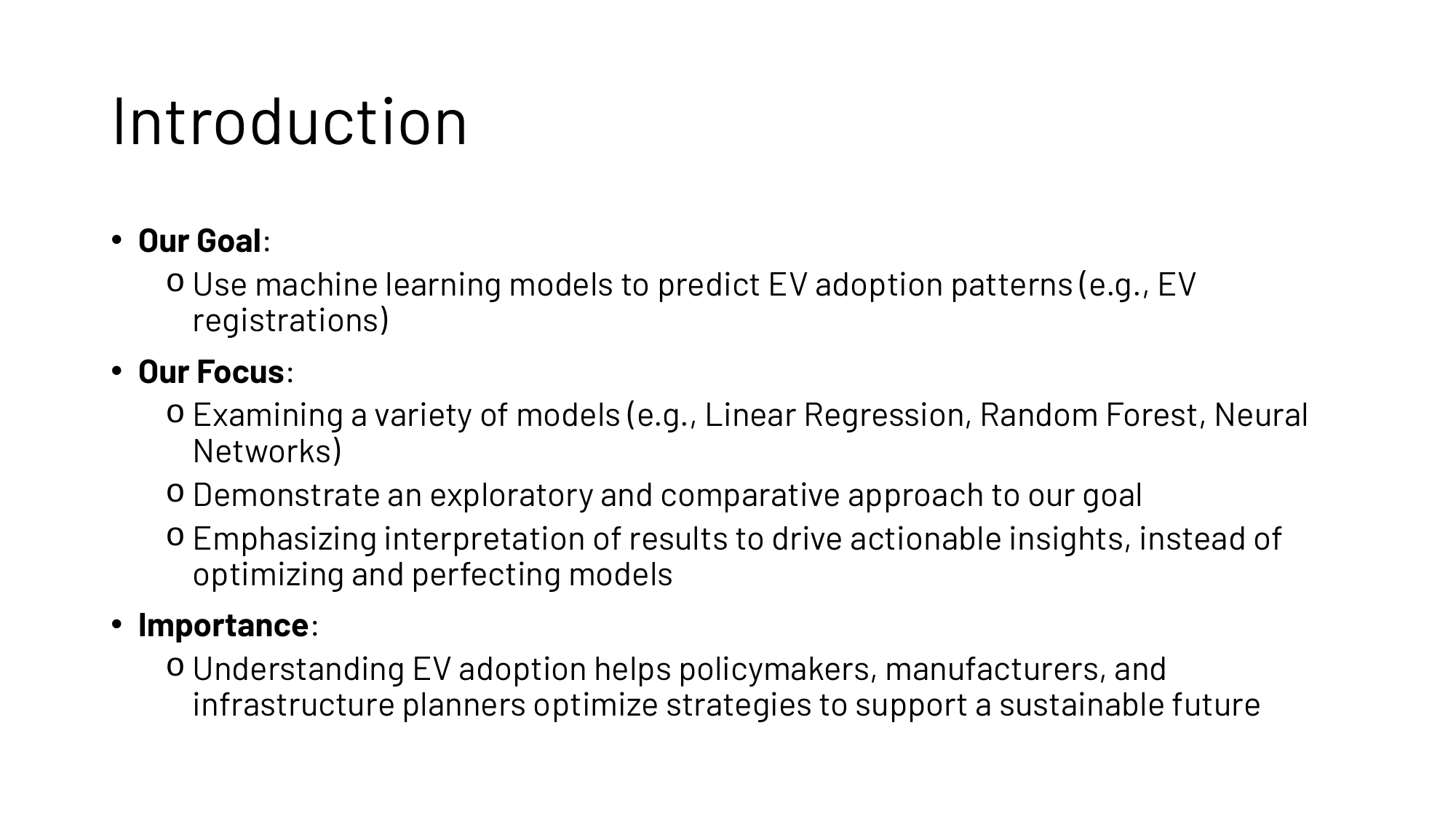

# Introduction
Our Goal:
Use machine learning models to predict EV adoption patterns (e.g., EV registrations)
Our Focus:
Examining a variety of models (e.g., Linear Regression, Random Forest, Neural Networks)
Demonstrate an exploratory and comparative approach to our goal
Emphasizing interpretation of results to drive actionable insights, instead of optimizing and perfecting models
Importance:
Understanding EV adoption helps policymakers, manufacturers, and infrastructure planners optimize strategies to support a sustainable future